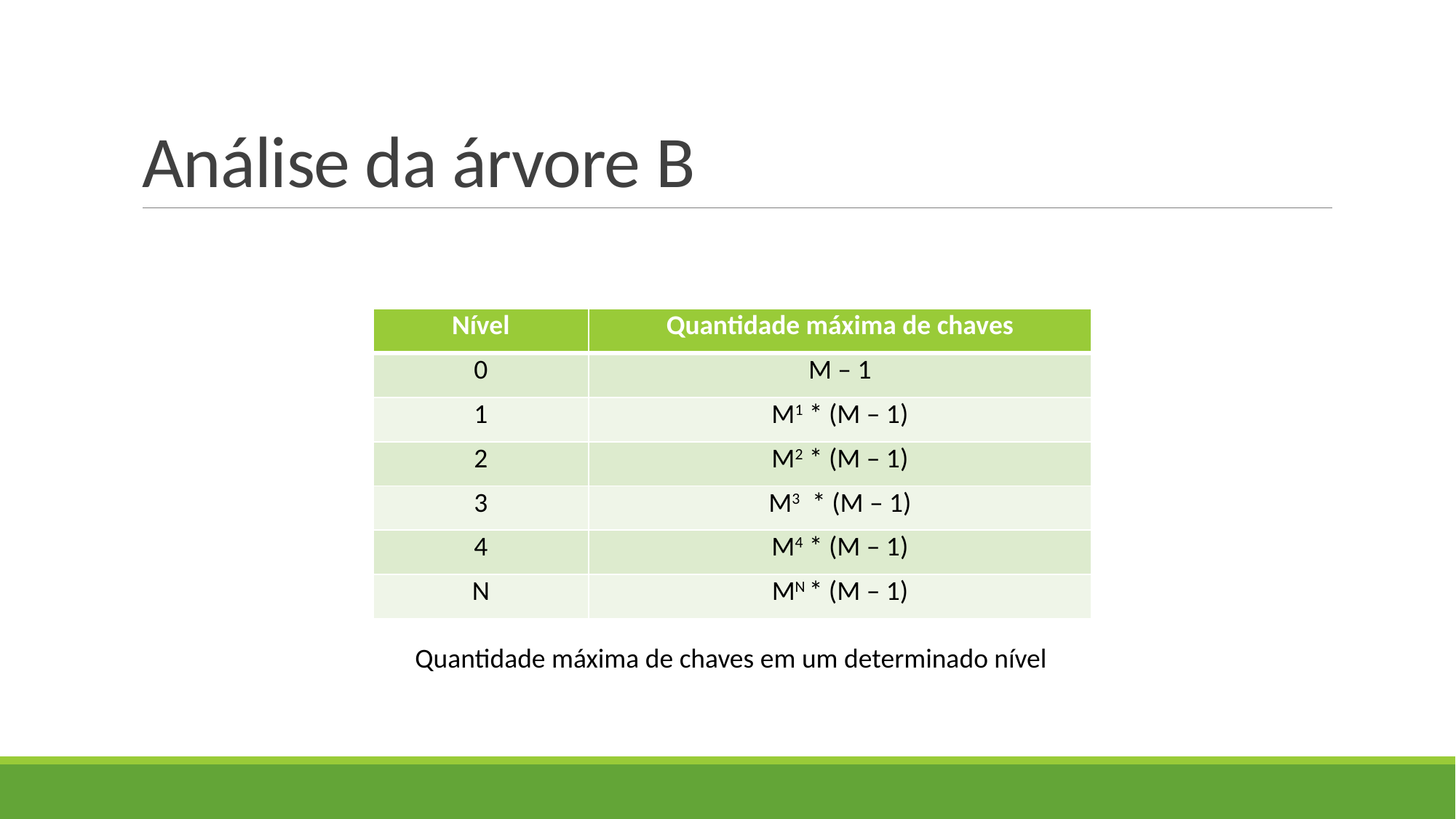

# Análise da árvore B
| Nível | Quantidade máxima de chaves |
| --- | --- |
| 0 | M – 1 |
| 1 | M1 \* (M – 1) |
| 2 | M2 \* (M – 1) |
| 3 | M3 \* (M – 1) |
| 4 | M4 \* (M – 1) |
| N | MN \* (M – 1) |
Quantidade máxima de chaves em um determinado nível